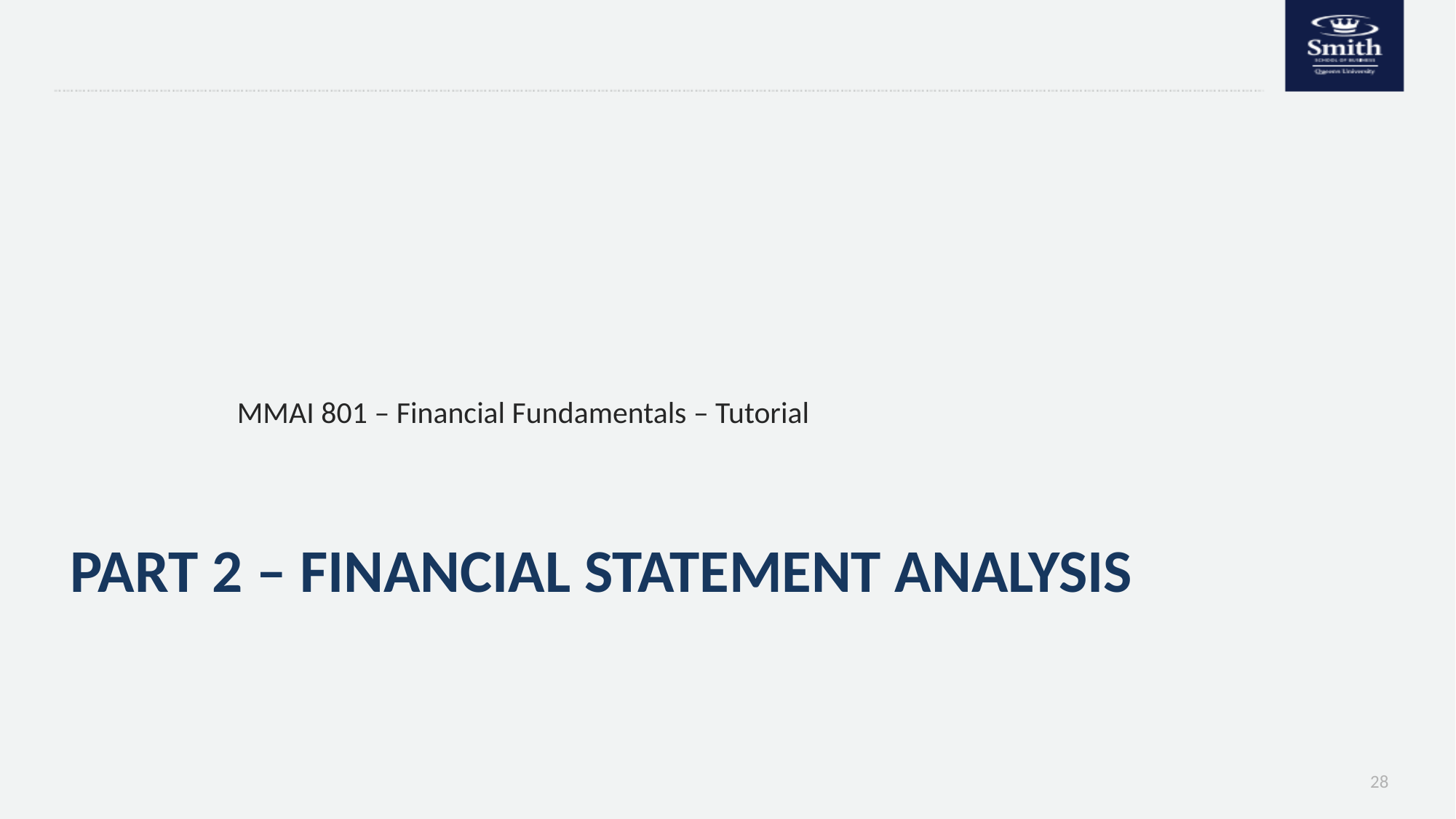

MMAI 801 – Financial Fundamentals – Tutorial

# Part 2 – Financial Statement Analysis
28